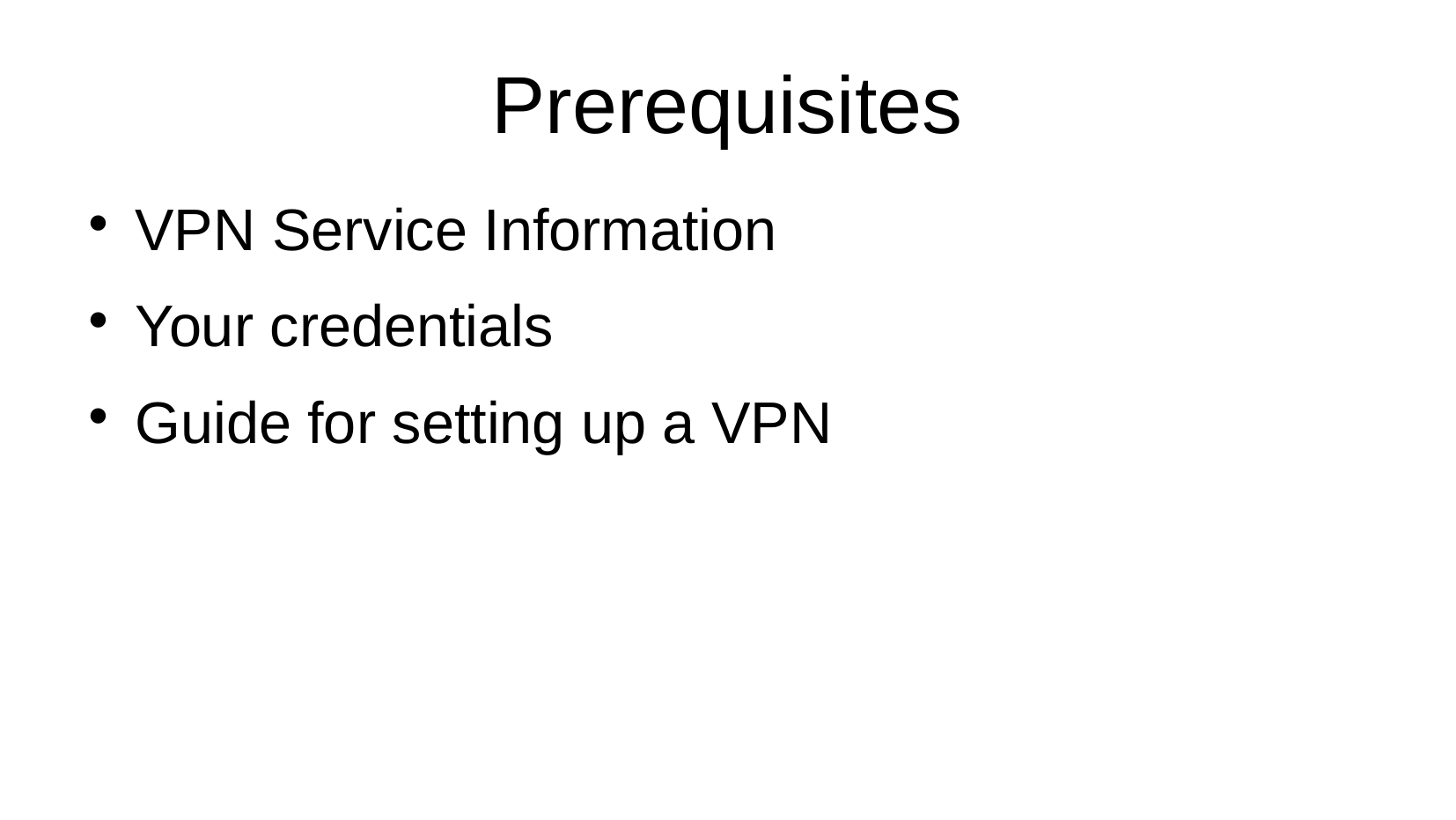

# Prerequisites
VPN Service Information
Your credentials
Guide for setting up a VPN